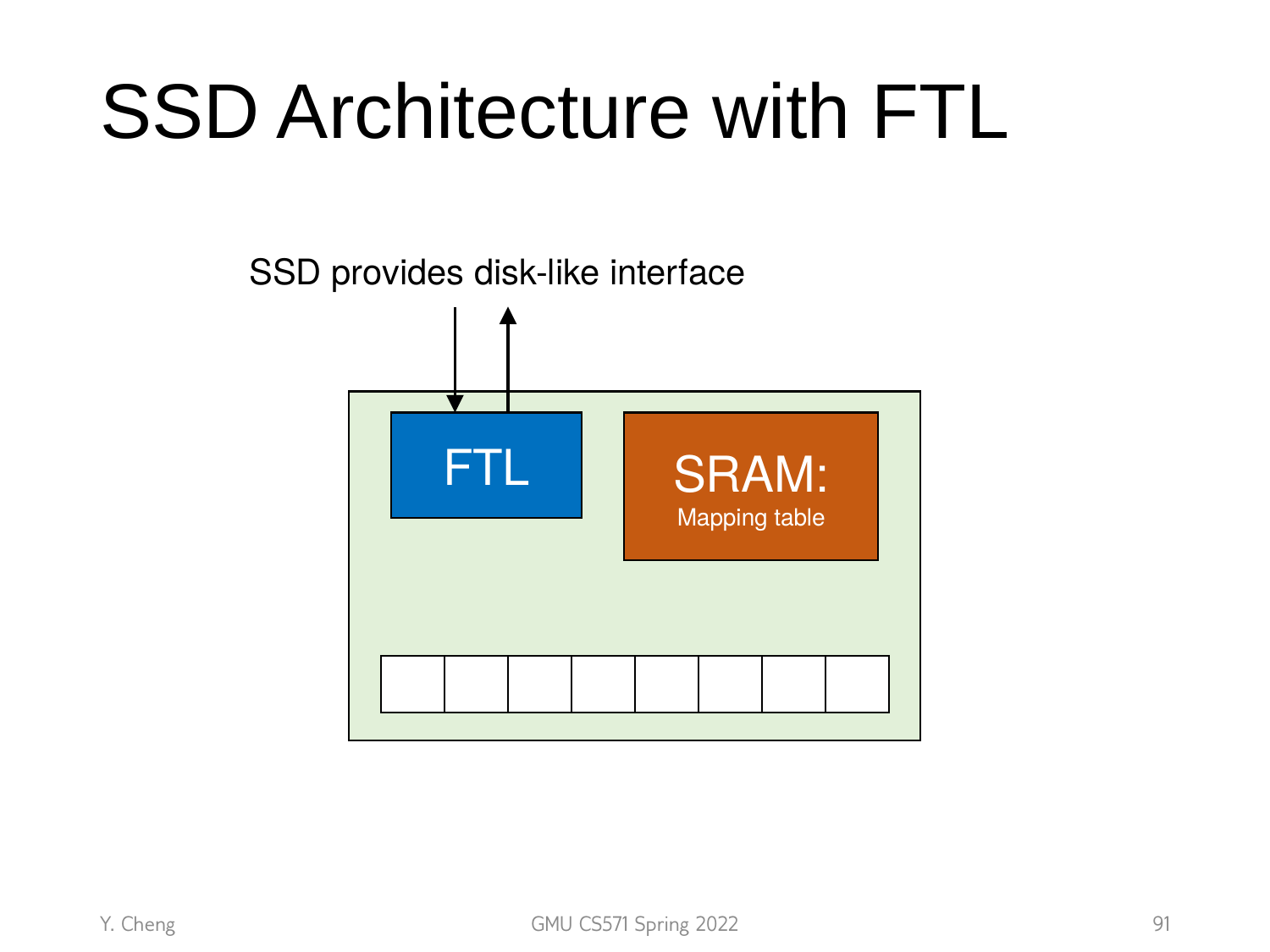

# SSD Architecture with FTL
SSD provides disk-like interface

FTL
SRAM:
Mapping table

Y. Cheng
GMU CS571 Spring 2022
91